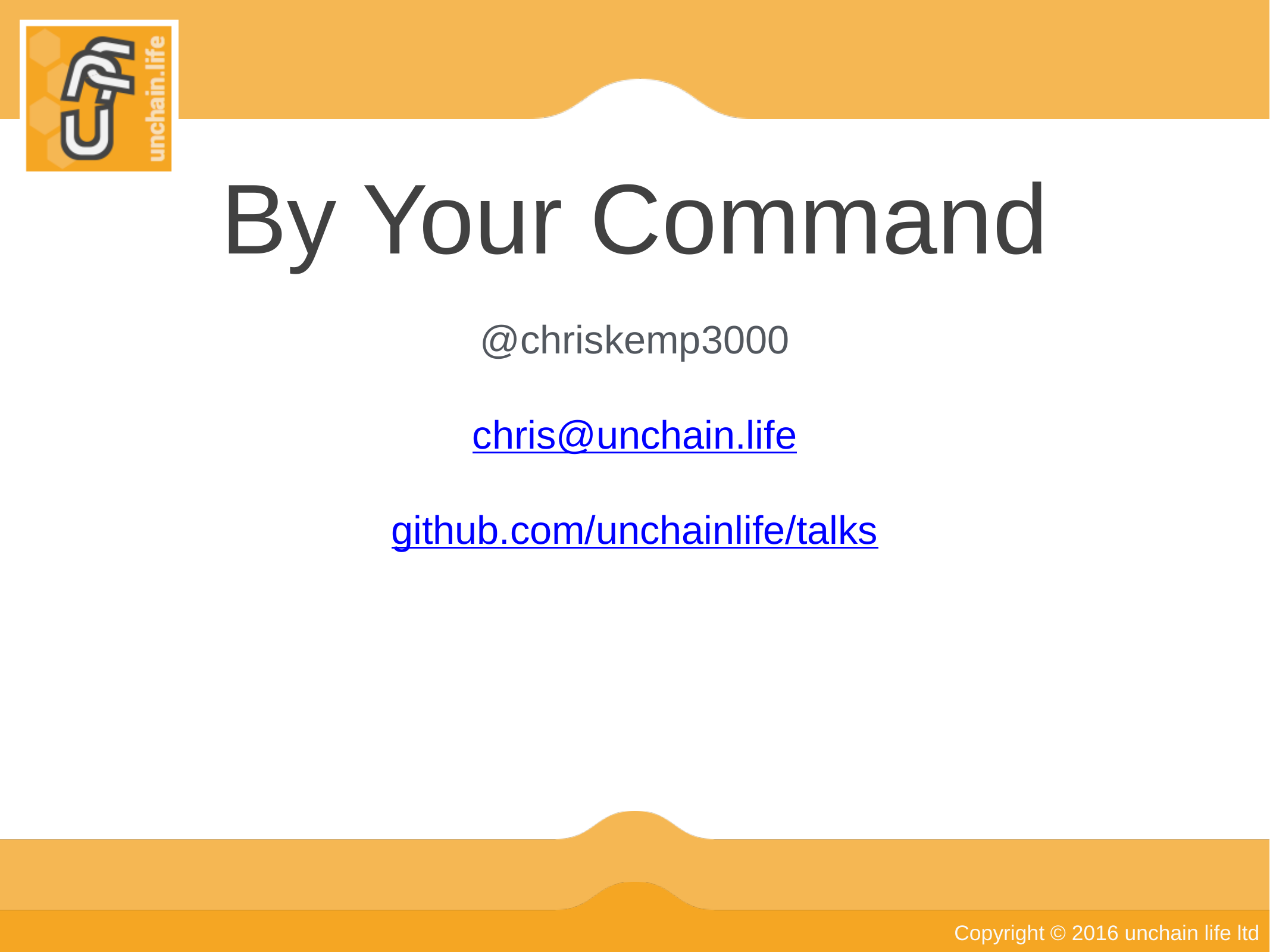

# By Your Command
@chriskemp3000

chris@unchain.life

github.com/unchainlife/talks